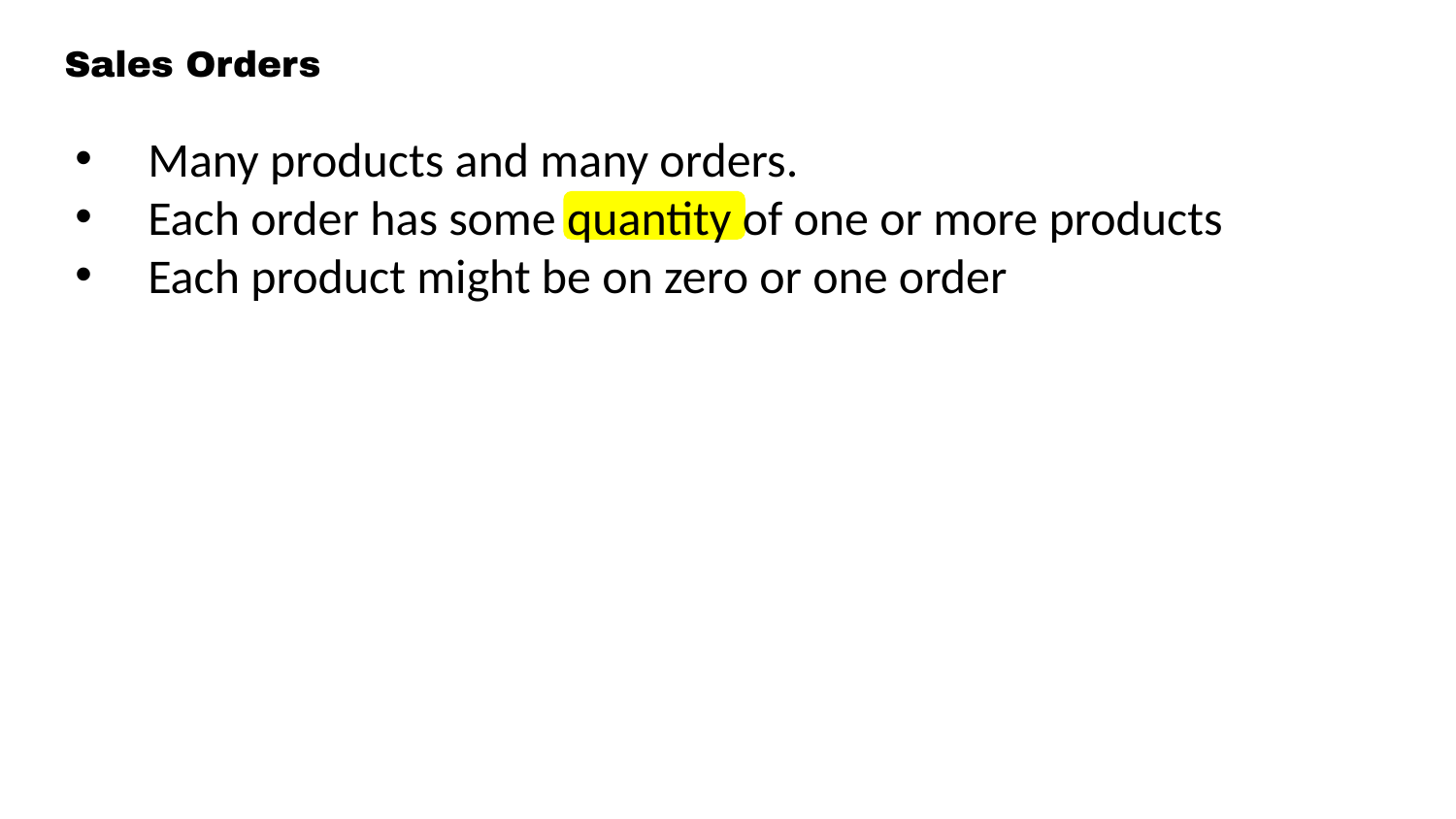

Sales Orders
Many products and many orders.
Each order has some quantity of one or more products
Each product might be on zero or one order